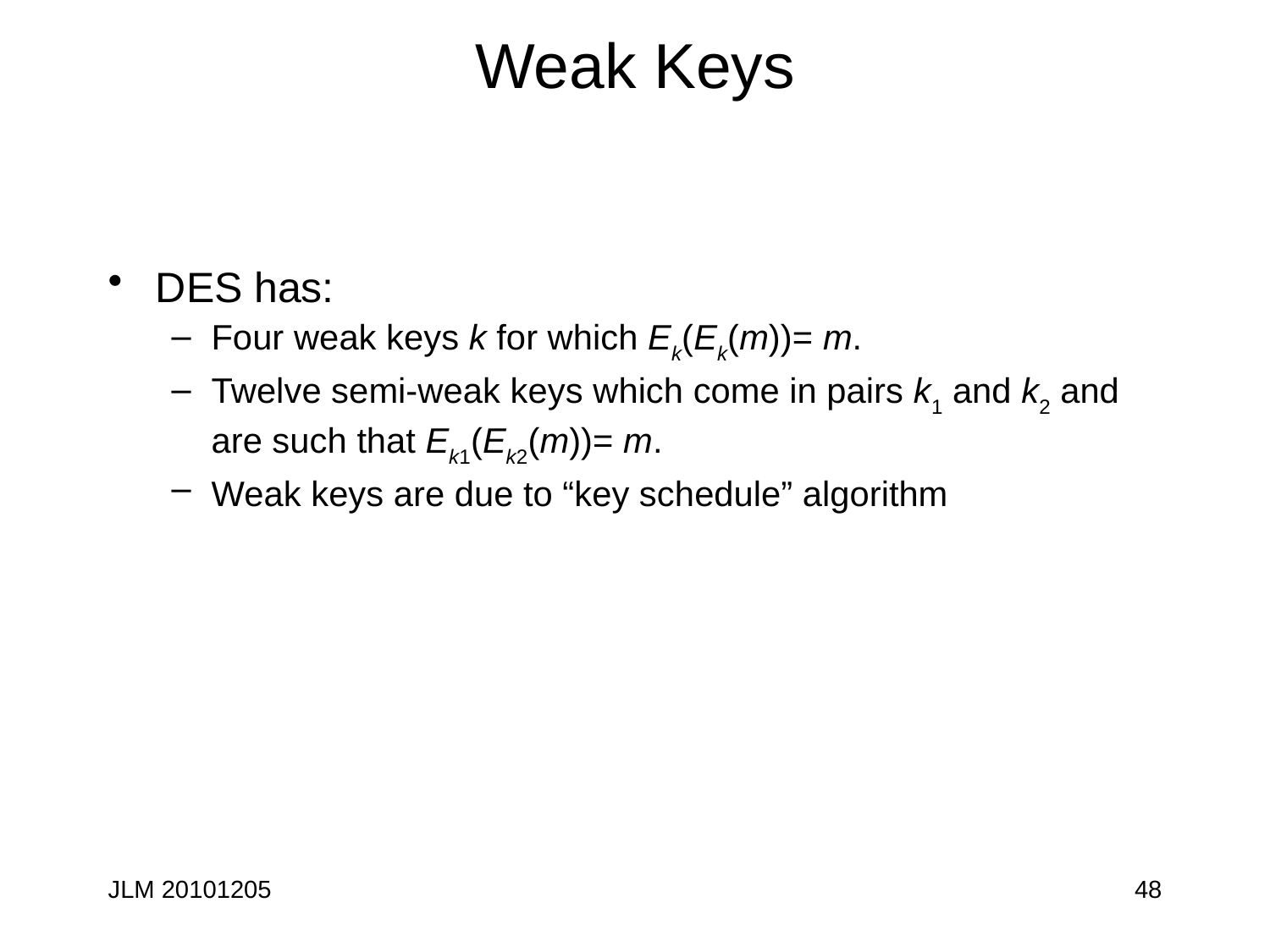

# Weak Keys
DES has:
Four weak keys k for which Ek(Ek(m))= m.
Twelve semi-weak keys which come in pairs k1 and k2 and are such that Ek1(Ek2(m))= m.
Weak keys are due to “key schedule” algorithm

JLM 20101205
48